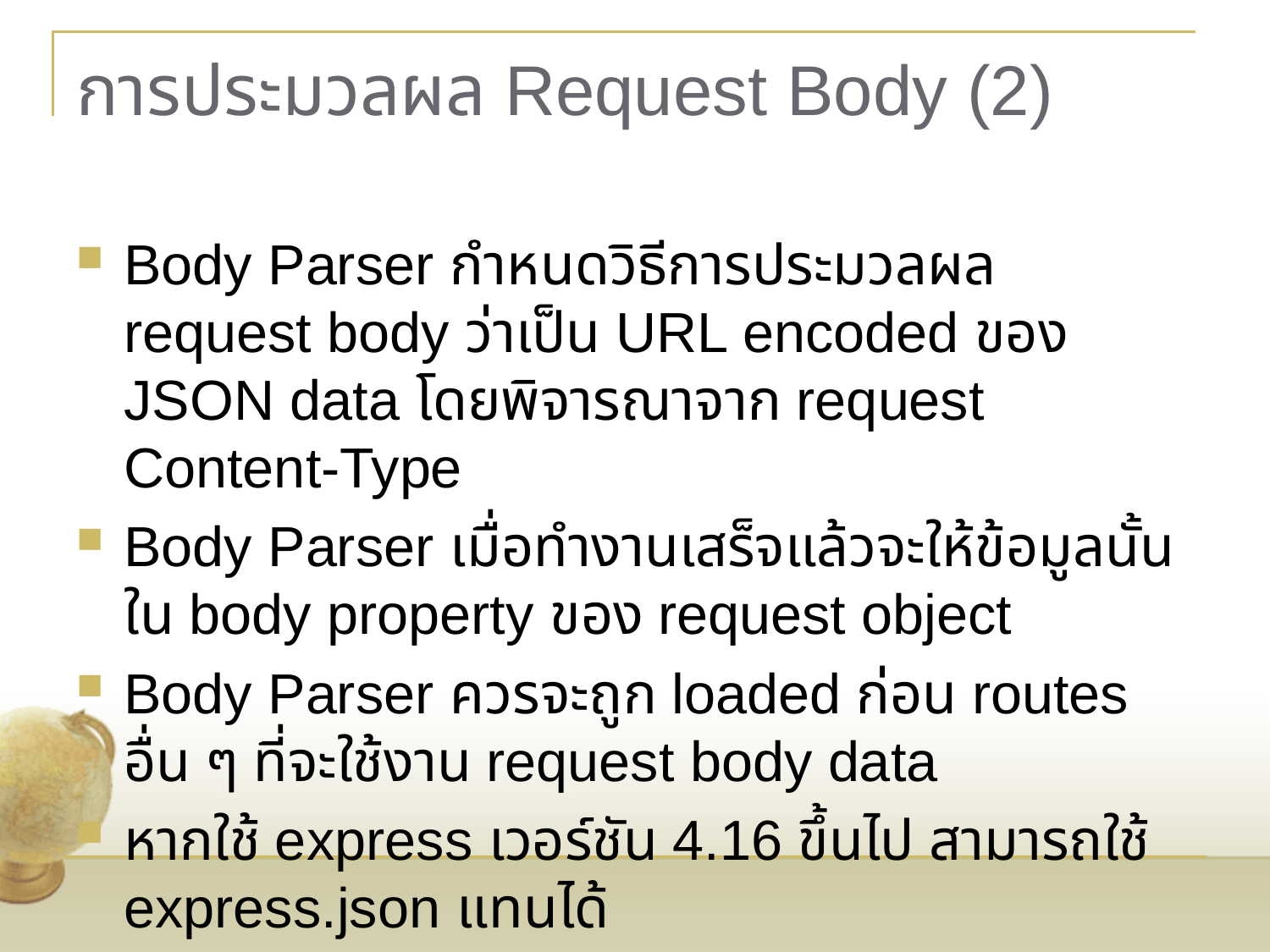

# การประมวลผล Request Body (2)
Body Parser กำหนดวิธีการประมวลผล request body ว่าเป็น URL encoded ของ JSON data โดยพิจารณาจาก request Content-Type
Body Parser เมื่อทำงานเสร็จแล้วจะให้ข้อมูลนั้นใน body property ของ request object
Body Parser ควรจะถูก loaded ก่อน routes อื่น ๆ ที่จะใช้งาน request body data
หากใช้ express เวอร์ชัน 4.16 ขึ้นไป สามารถใช้ express.json แทนได้